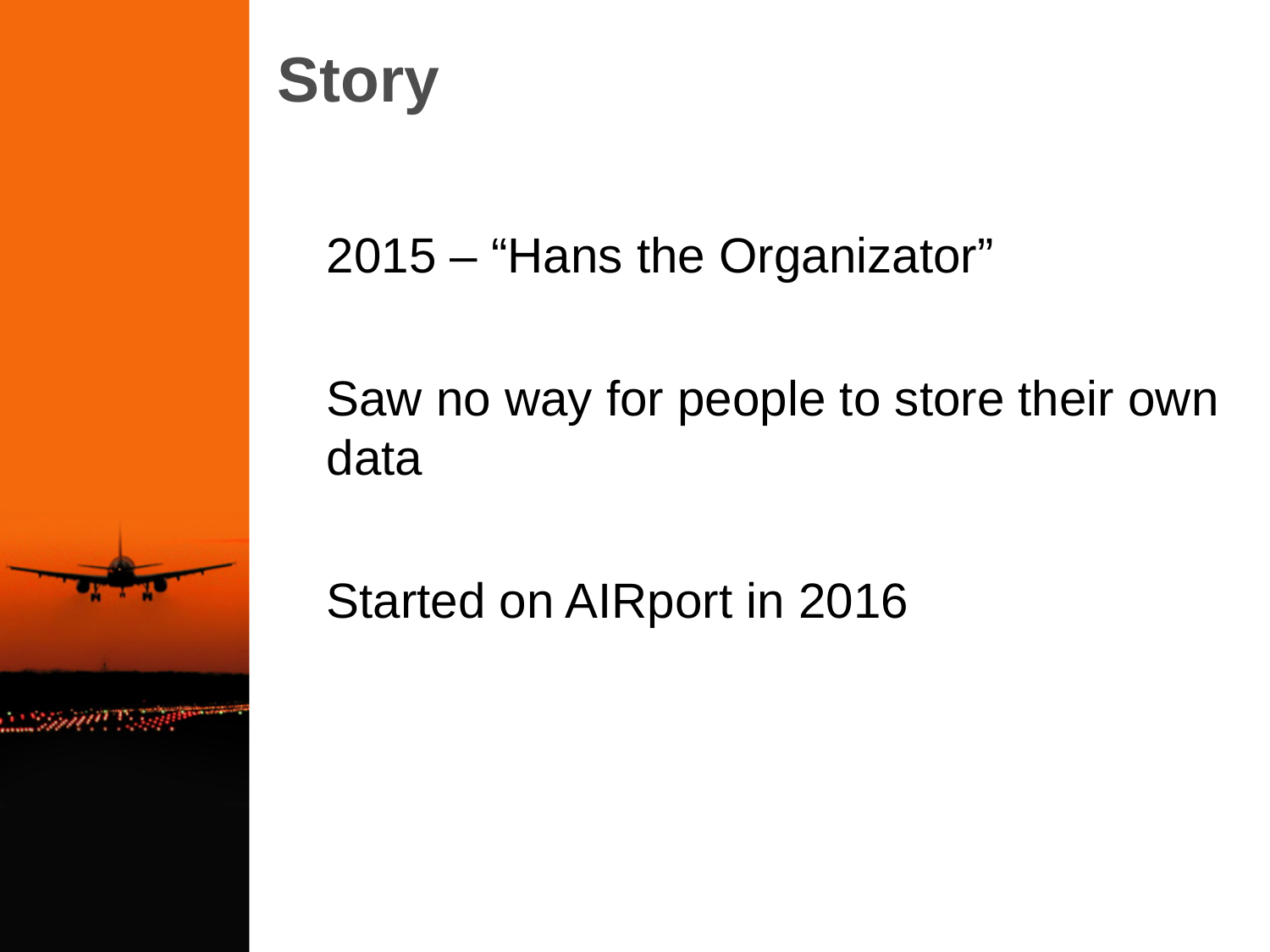

# Story

2015 – “Hans the Organizator”

Saw no way for people to store their own data

Started on AIRport in 2016